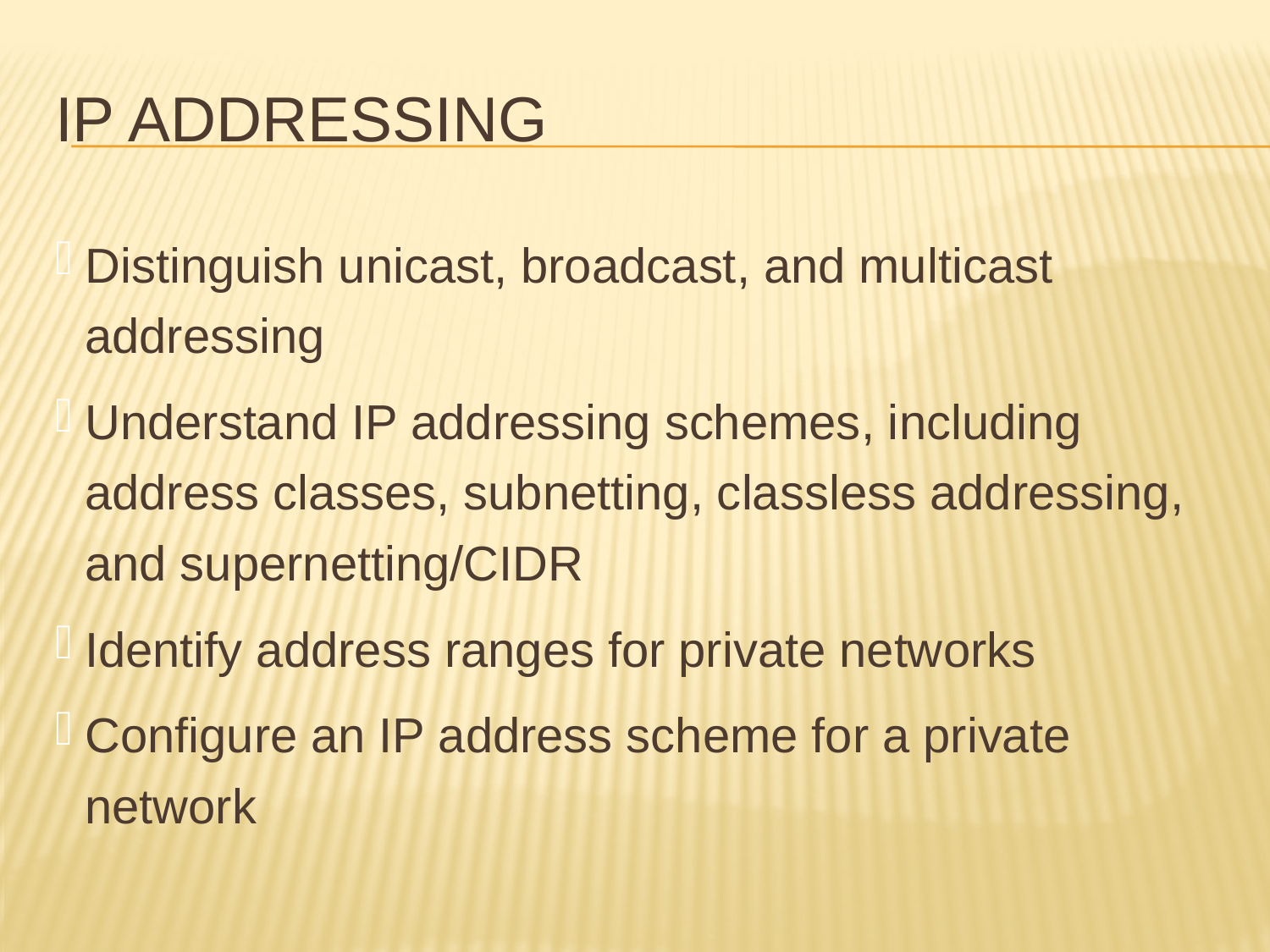

# IP ADDRESSING
Distinguish unicast, broadcast, and multicast addressing
Understand IP addressing schemes, including address classes, subnetting, classless addressing, and supernetting/CIDR
Identify address ranges for private networks
Configure an IP address scheme for a private network